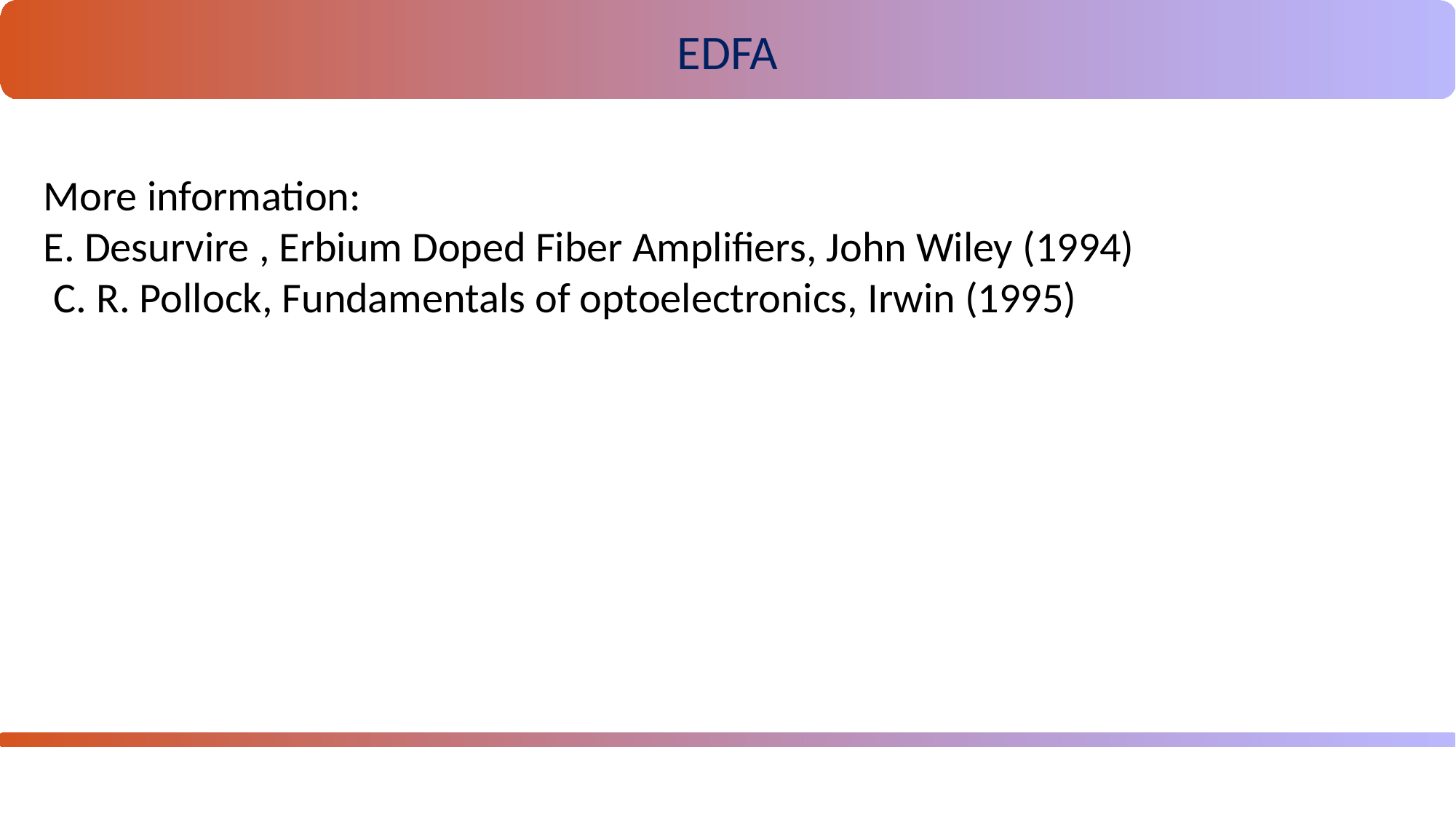

EDFA

More information:
E. Desurvire , Erbium Doped Fiber Amplifiers, John Wiley (1994)
 C. R. Pollock, Fundamentals of optoelectronics, Irwin (1995)